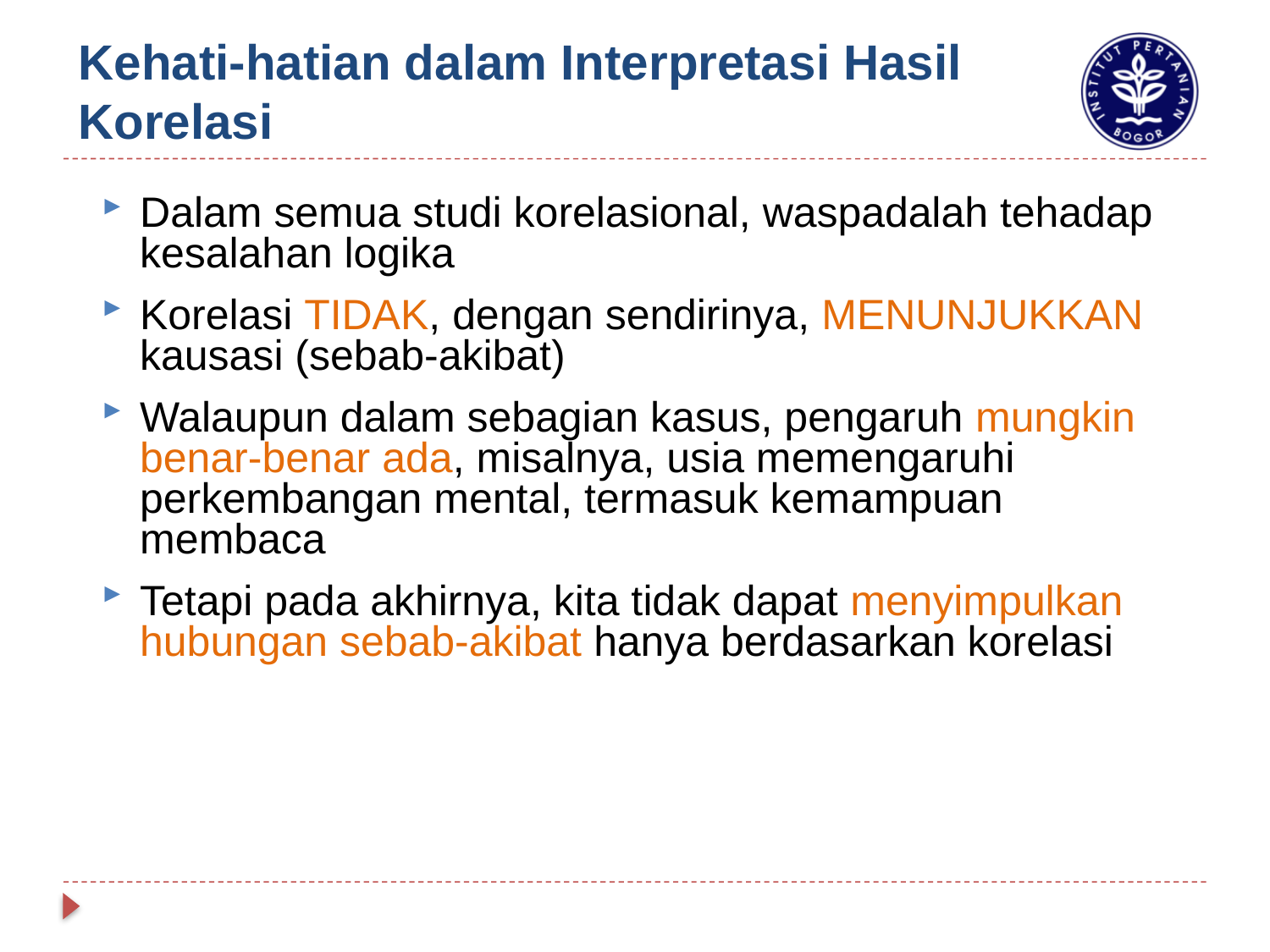

Kehati-hatian dalam Interpretasi Hasil Korelasi
Dalam semua studi korelasional, waspadalah tehadap kesalahan logika
Korelasi TIDAK, dengan sendirinya, MENUNJUKKAN kausasi (sebab-akibat)
Walaupun dalam sebagian kasus, pengaruh mungkin benar-benar ada, misalnya, usia memengaruhi perkembangan mental, termasuk kemampuan membaca
Tetapi pada akhirnya, kita tidak dapat menyimpulkan hubungan sebab-akibat hanya berdasarkan korelasi